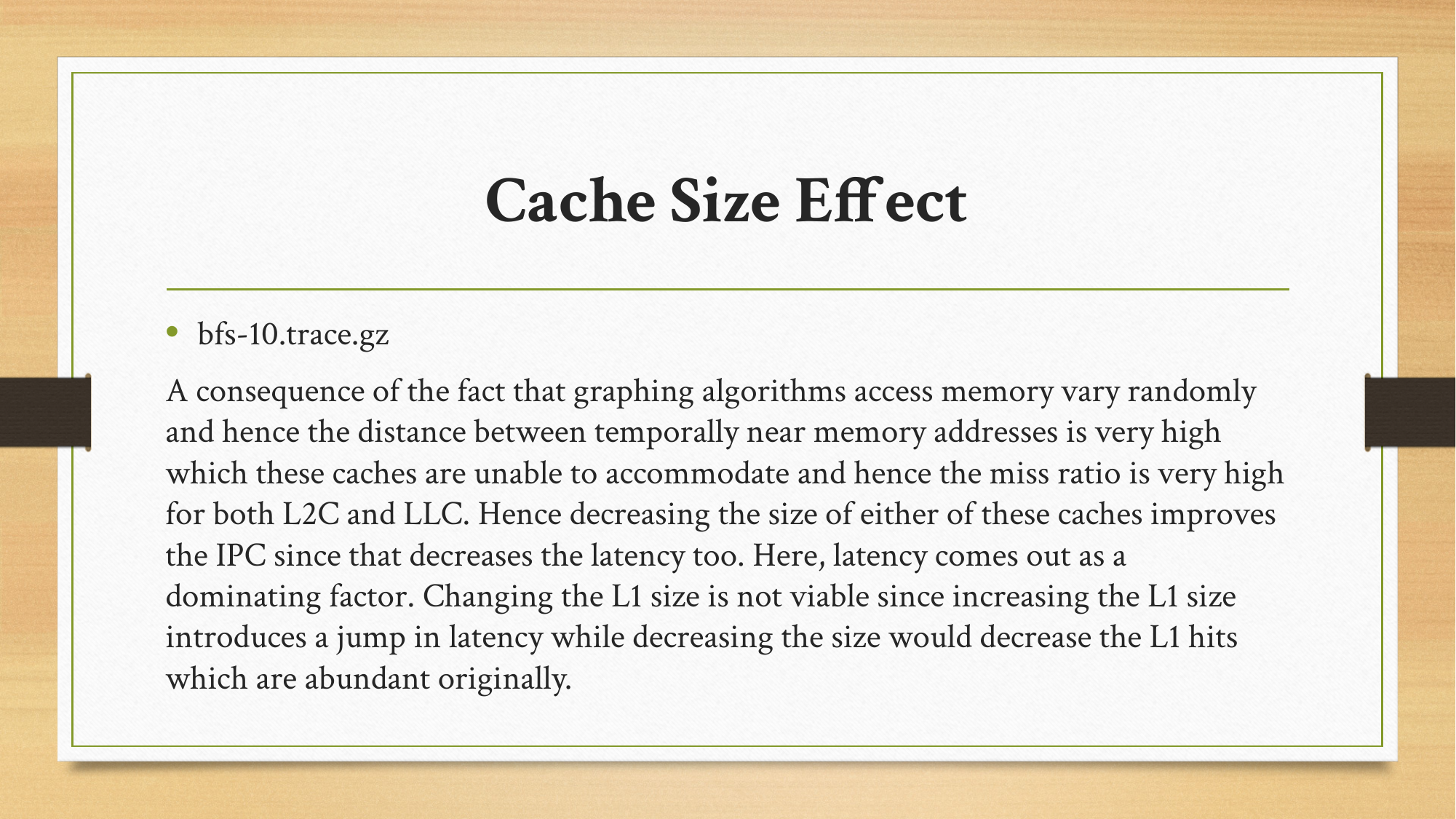

# Cache Size Effect
bfs-10.trace.gz
A consequence of the fact that graphing algorithms access memory vary randomly and hence the distance between temporally near memory addresses is very high which these caches are unable to accommodate and hence the miss ratio is very high for both L2C and LLC. Hence decreasing the size of either of these caches improves the IPC since that decreases the latency too. Here, latency comes out as a dominating factor. Changing the L1 size is not viable since increasing the L1 size introduces a jump in latency while decreasing the size would decrease the L1 hits which are abundant originally.